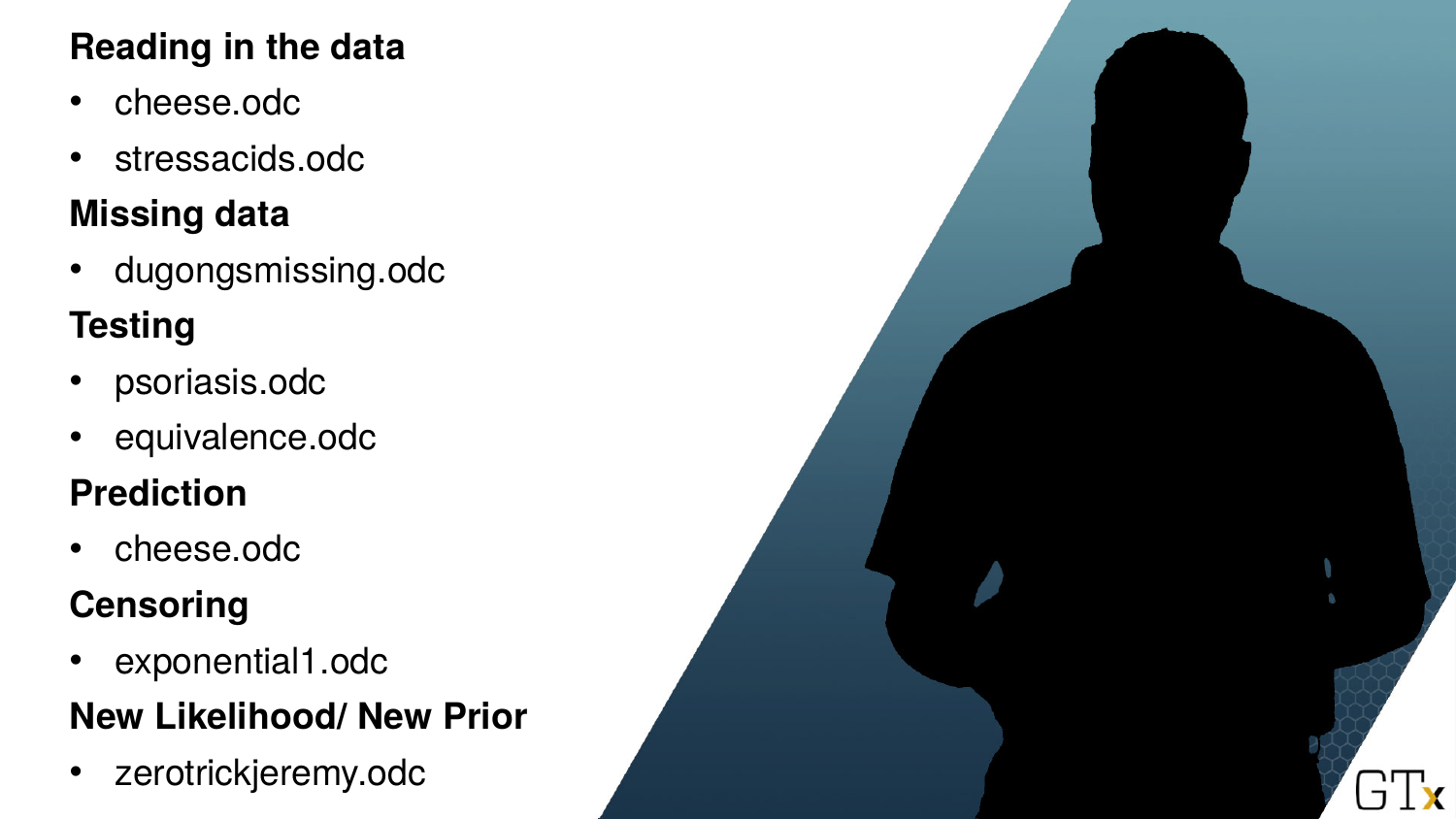

Reading in the data
cheese.odc
stressacids.odc
Missing data
dugongsmissing.odc
Testing
psoriasis.odc
equivalence.odc
Prediction
cheese.odc
Censoring
exponential1.odc
New Likelihood/ New Prior
zerotrickjeremy.odc